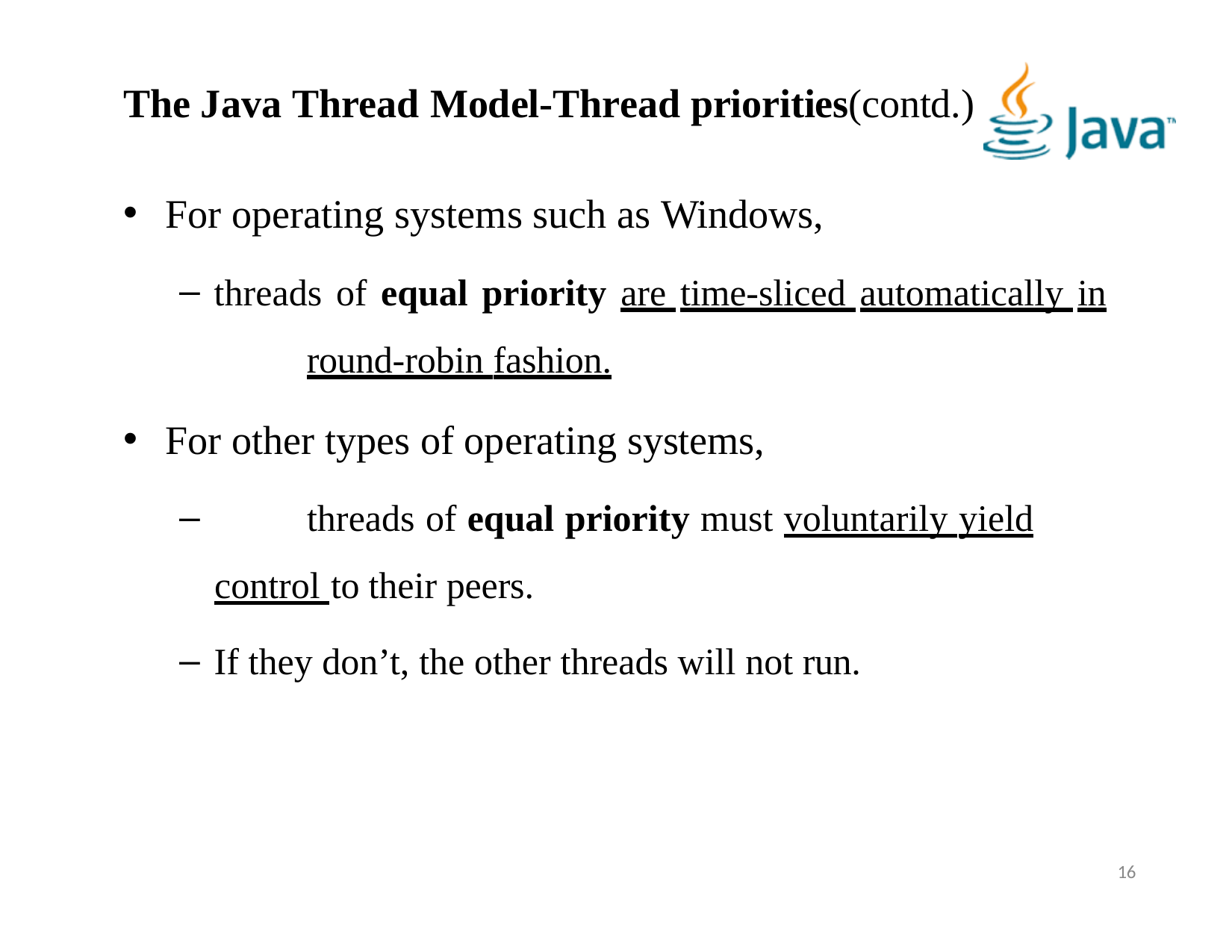

The Java Thread Model-Thread priorities(contd.)
# For operating systems such as Windows,
threads of equal priority are time-sliced automatically in 	round-robin fashion.
For other types of operating systems,
	threads of equal priority must voluntarily yield control to their peers.
If they don’t, the other threads will not run.
16